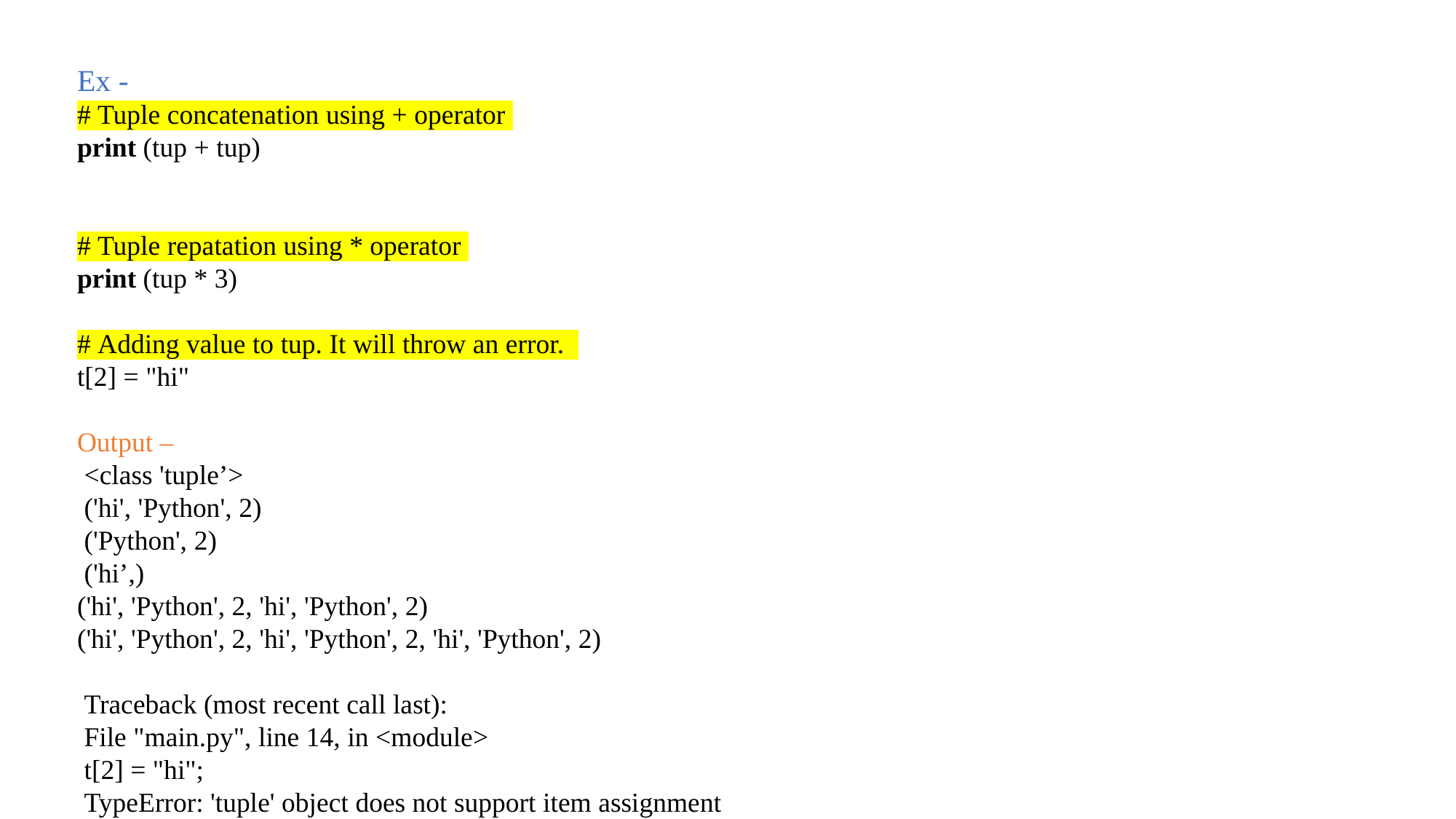

Ex -
# Tuple concatenation using + operator
print (tup + tup)

# Tuple repatation using * operator
print (tup * 3)

# Adding value to tup. It will throw an error.
t[2] = "hi"

Output –
 <class 'tuple’>
 ('hi', 'Python', 2)
 ('Python', 2)
 ('hi’,)
('hi', 'Python', 2, 'hi', 'Python', 2)
('hi', 'Python', 2, 'hi', 'Python', 2, 'hi', 'Python', 2)

 Traceback (most recent call last):
 File "main.py", line 14, in <module>
 t[2] = "hi";
 TypeError: 'tuple' object does not support item assignment